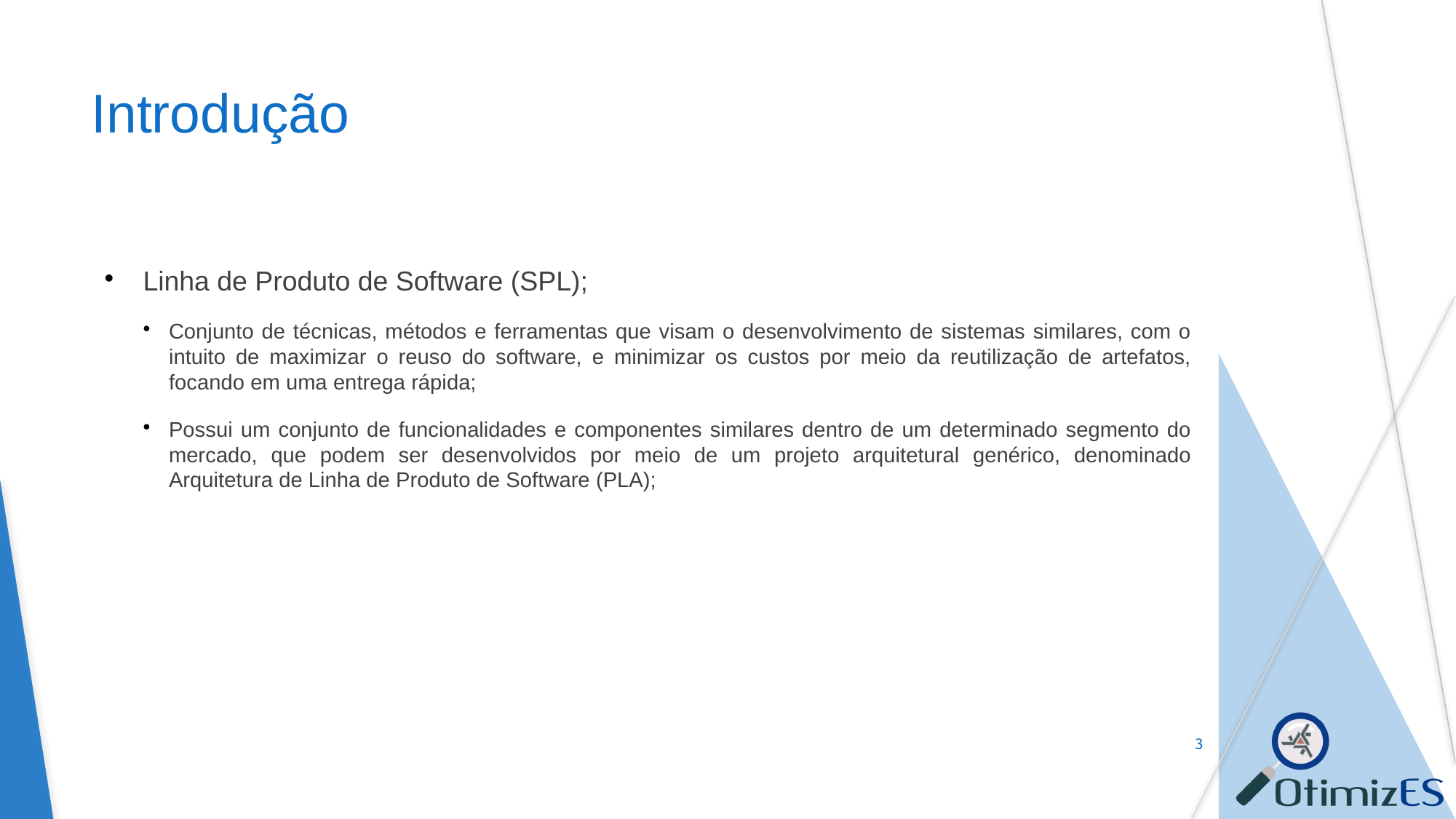

Introdução
Linha de Produto de Software (SPL);
Conjunto de técnicas, métodos e ferramentas que visam o desenvolvimento de sistemas similares, com o intuito de maximizar o reuso do software, e minimizar os custos por meio da reutilização de artefatos, focando em uma entrega rápida;
Possui um conjunto de funcionalidades e componentes similares dentro de um determinado segmento do mercado, que podem ser desenvolvidos por meio de um projeto arquitetural genérico, denominado Arquitetura de Linha de Produto de Software (PLA);
3